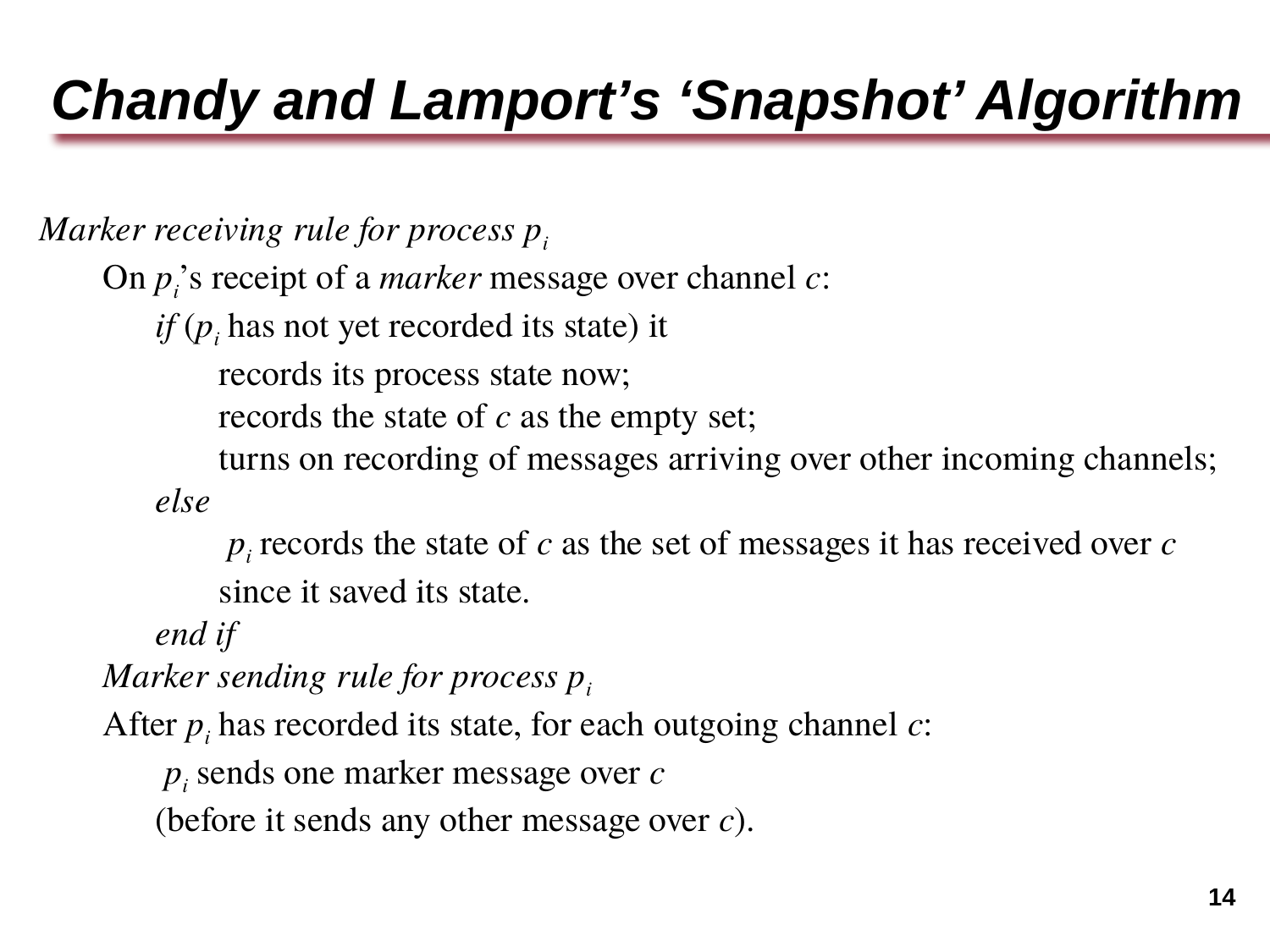

Chandy and Lamport’s ‘Snapshot’ Algorithm
Marker receiving rule for process pi
On pi’s receipt of a marker message over channel c:
	if (pi has not yet recorded its state) it
	records its process state now;
	records the state of c as the empty set;
	turns on recording of messages arriving over other incoming channels;
	else
	 pi records the state of c as the set of messages it has received over c
	since it saved its state.
	end if
Marker sending rule for process pi
After pi has recorded its state, for each outgoing channel c:
	 pi sends one marker message over c
	(before it sends any other message over c).